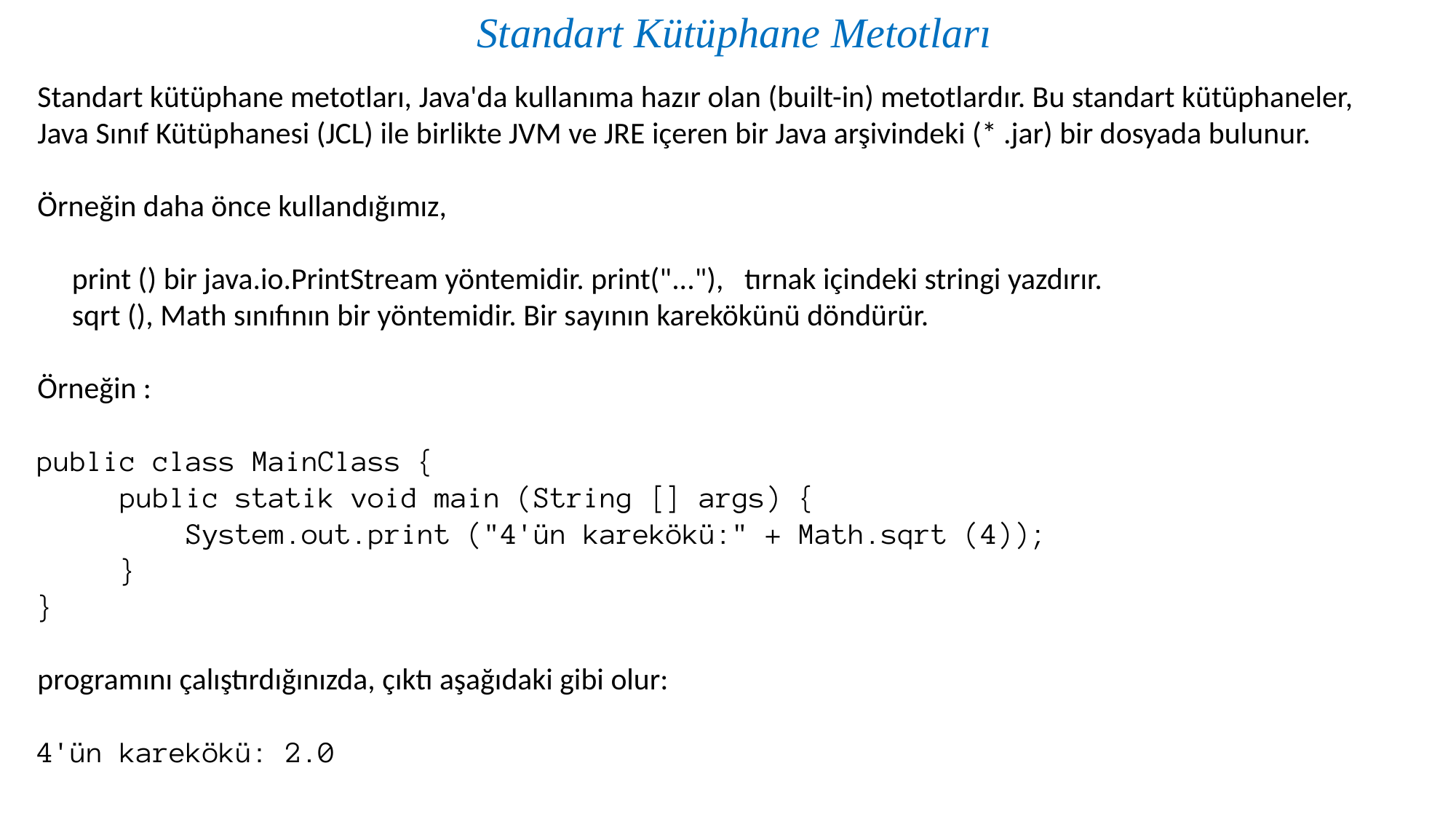

Standart Kütüphane Metotları
Standart kütüphane metotları, Java'da kullanıma hazır olan (built-in) metotlardır. Bu standart kütüphaneler, Java Sınıf Kütüphanesi (JCL) ile birlikte JVM ve JRE içeren bir Java arşivindeki (* .jar) bir dosyada bulunur.
Örneğin daha önce kullandığımız,
     print () bir java.io.PrintStream yöntemidir. print("..."),   tırnak içindeki stringi yazdırır.
     sqrt (), Math sınıfının bir yöntemidir. Bir sayının karekökünü döndürür.
Örneğin :
public class MainClass {
     public statik void main (String [] args) {
         System.out.print ("4'ün karekökü:" + Math.sqrt (4));
     }
}
programını çalıştırdığınızda, çıktı aşağıdaki gibi olur:
4'ün karekökü: 2.0